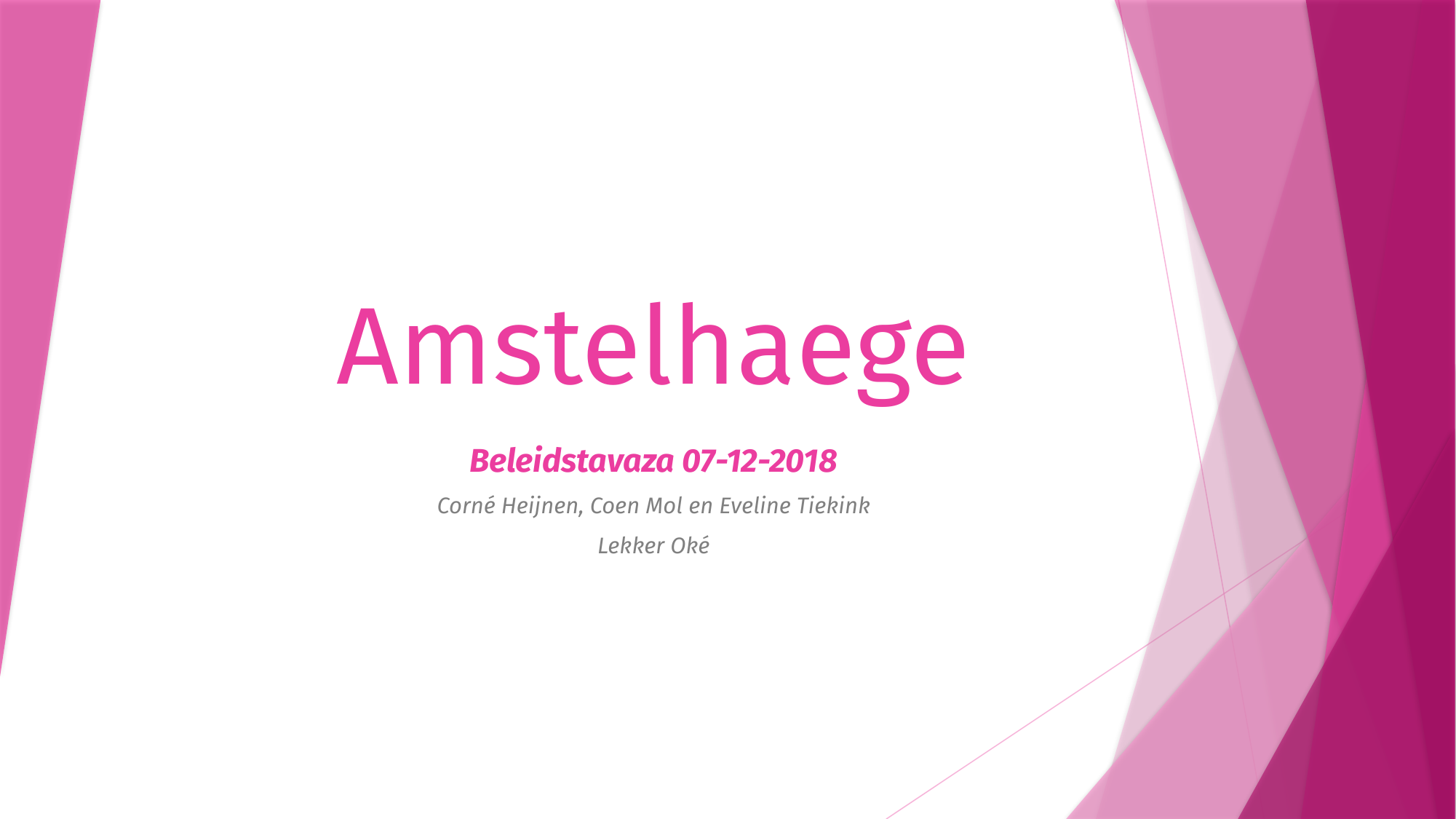

# Amstelhaege
Beleidstavaza 07-12-2018
Corné Heijnen, Coen Mol en Eveline Tiekink
Lekker Oké